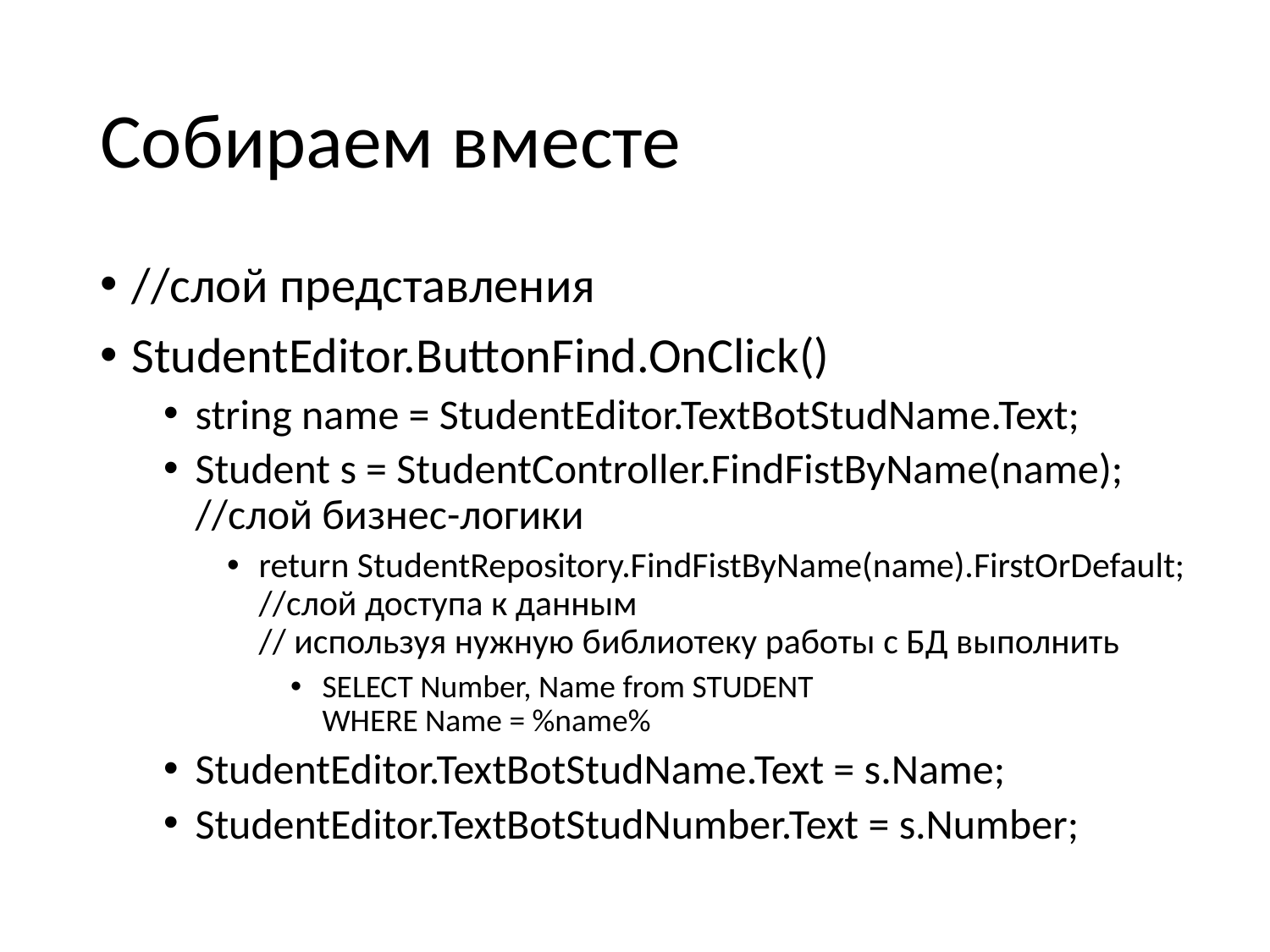

# Собираем вместе
//слой представления
StudentEditor.ButtonFind.OnClick()
string name = StudentEditor.TextBotStudName.Text;
Student s = StudentController.FindFistByName(name);
//слой бизнес-логики
return StudentRepository.FindFistByName(name).FirstOrDefault;
//слой доступа к данным
// используя нужную библиотеку работы с БД выполнить
SELECT Number, Name from STUDENT
WHERE Name = %name%
StudentEditor.TextBotStudName.Text = s.Name;
StudentEditor.TextBotStudNumber.Text = s.Number;